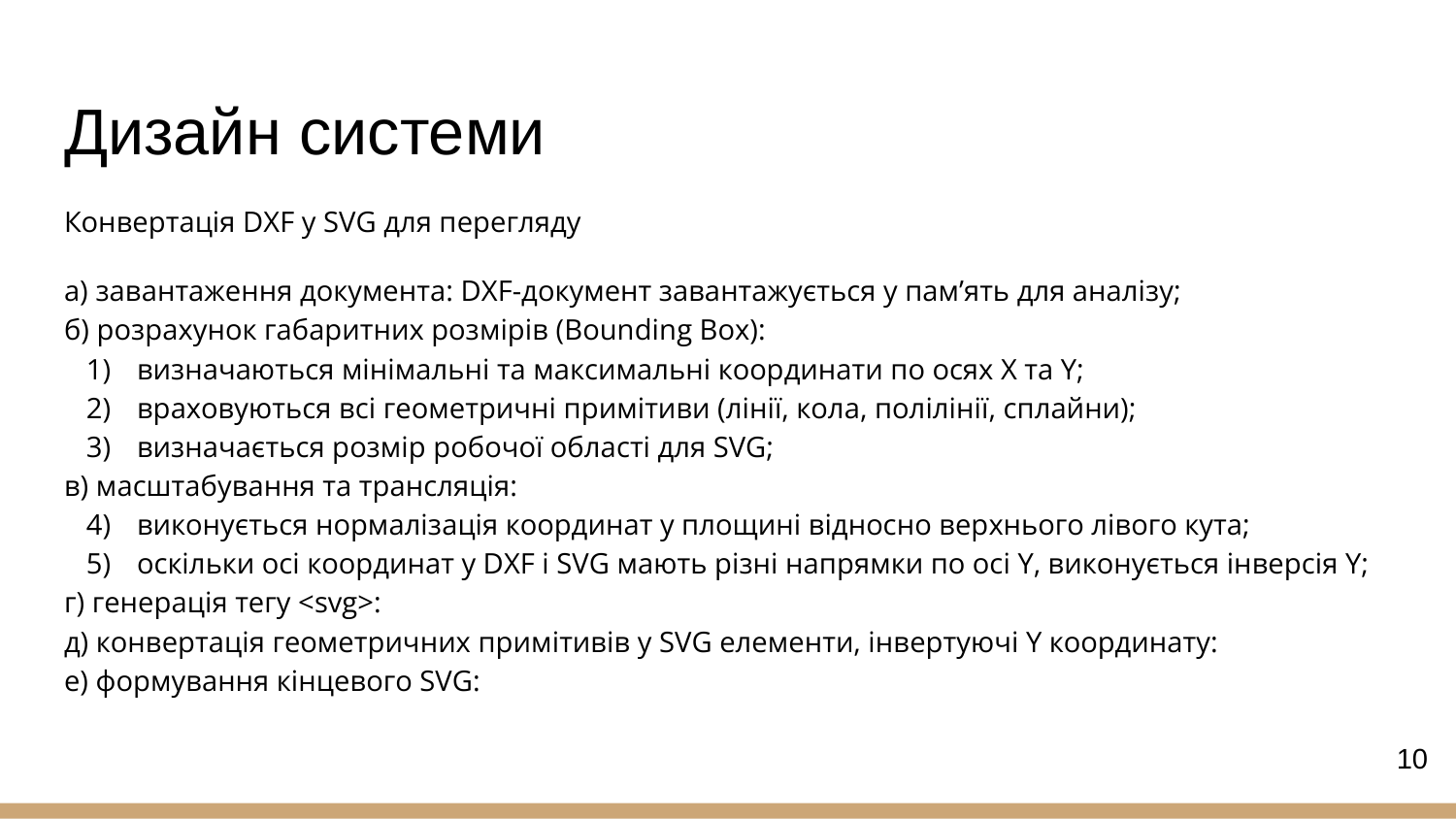

# Дизайн системи
Конвертація DXF у SVG для перегляду
а) ﻿﻿завантаження документа: DXF-документ завантажується у пам’ять для аналізу;
б) розрахунок габаритних розмірів (Bounding Box):
визначаються мінімальні та максимальні координати по осях X та Y;
враховуються всі геометричні примітиви (лінії, кола, полілінії, сплайни);
визначається розмір робочої області для SVG;
в) масштабування та трансляція:
виконується нормалізація координат у площині відносно верхнього лівого кута;
оскільки осі координат у DXF і SVG мають різні напрямки по осі Y, виконується інверсія Y;
г) генерація тегу <svg>:
д) конвертація геометричних примітивів у SVG елементи, інвертуючі Y координату:
е) формування кінцевого SVG:
10